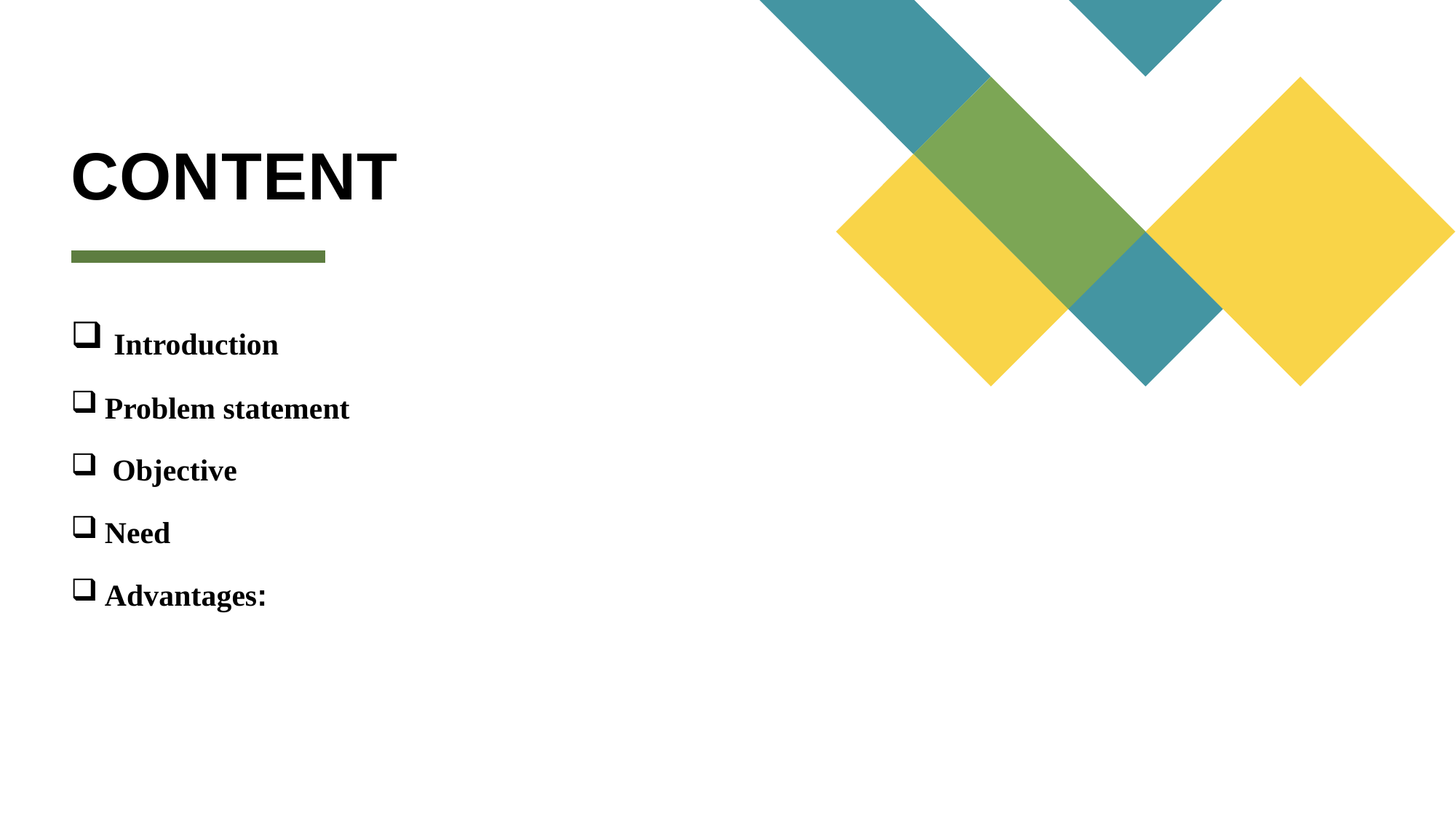

# CONTENT
 Introduction
Problem statement
 Objective
Need
Advantages: